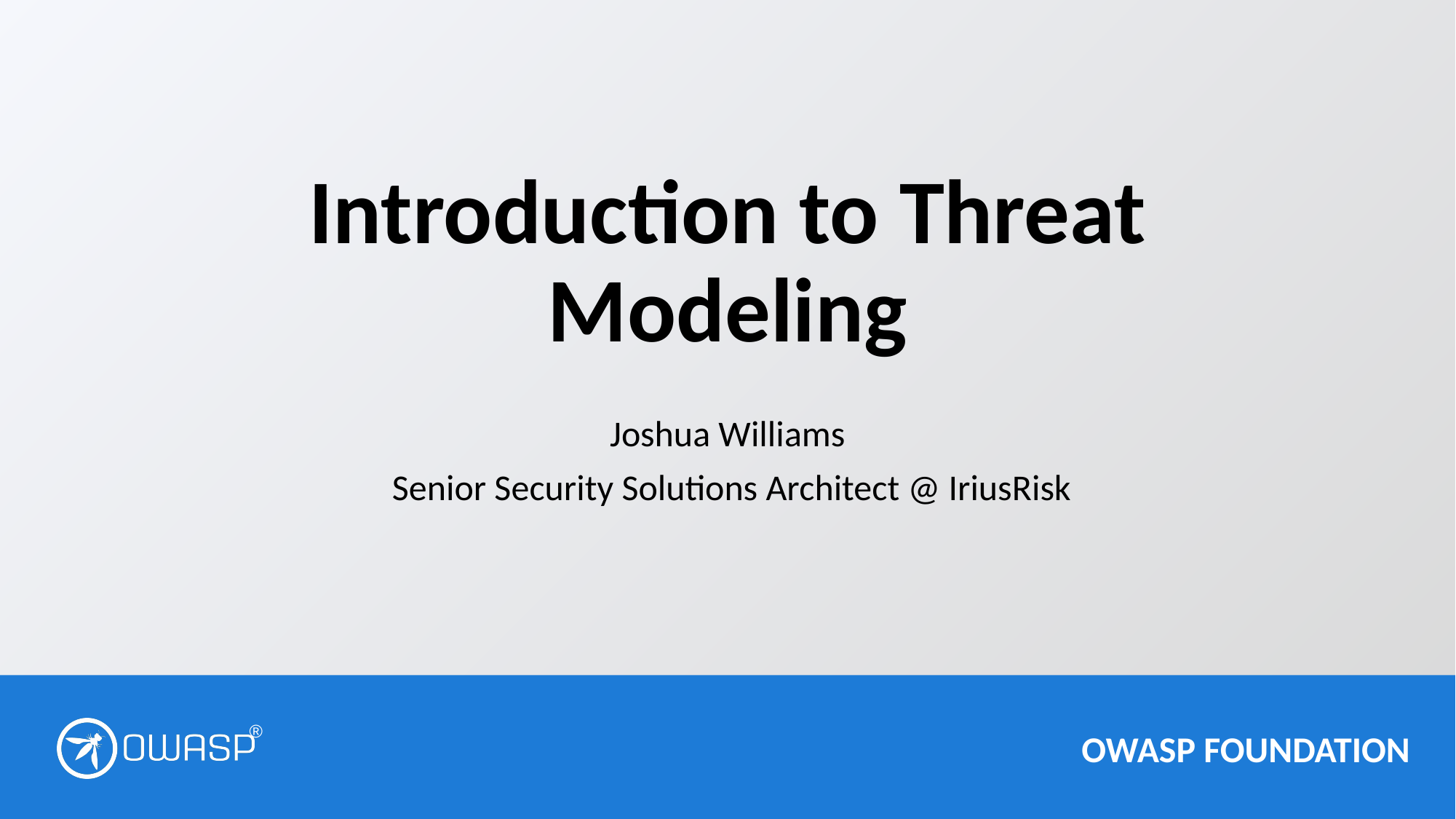

# Introduction to Threat Modeling
Joshua Williams
 Senior Security Solutions Architect @ IriusRisk